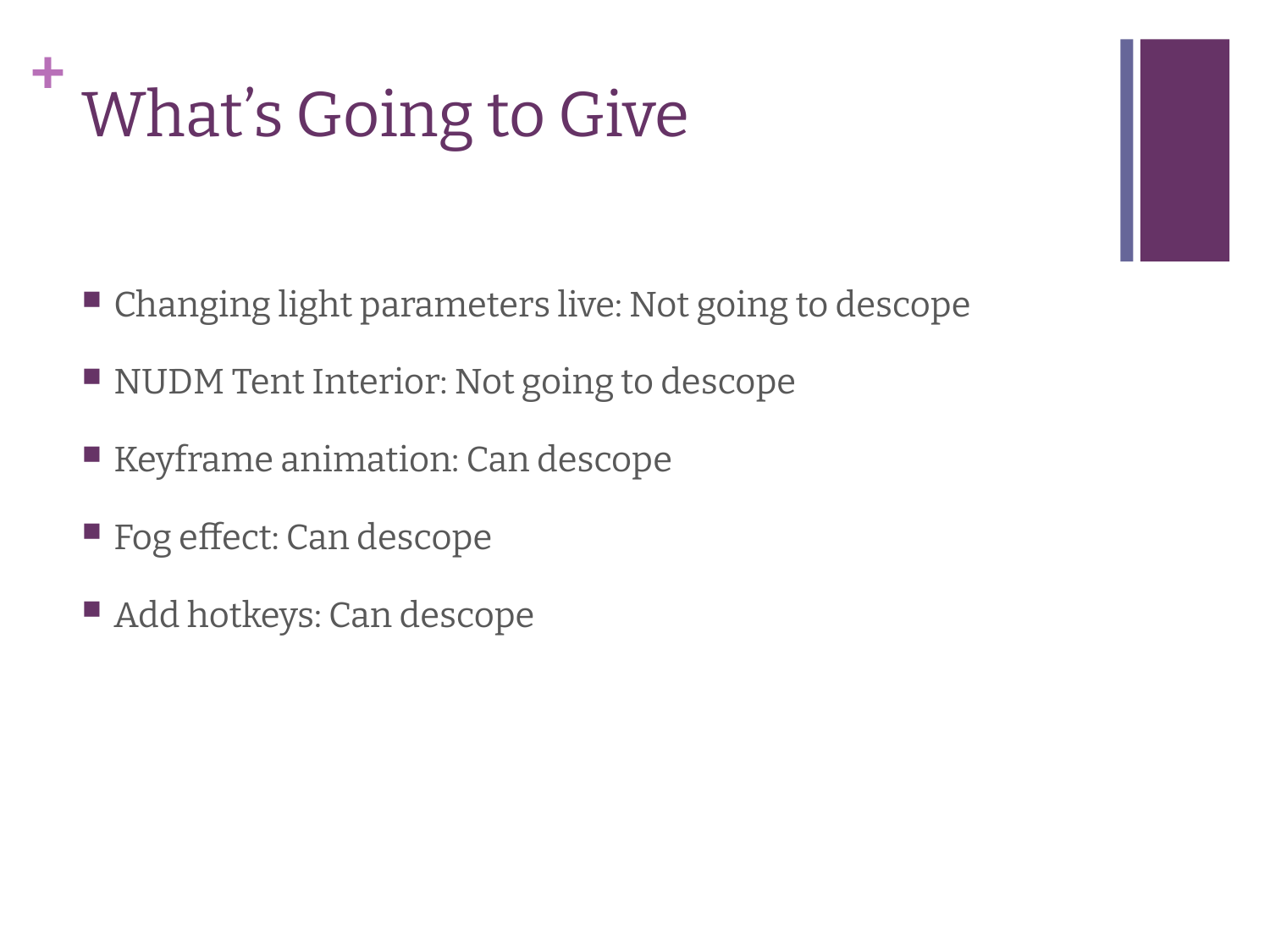

# What’s Going to Give
Changing light parameters live: Not going to descope
NUDM Tent Interior: Not going to descope
Keyframe animation: Can descope
Fog effect: Can descope
Add hotkeys: Can descope